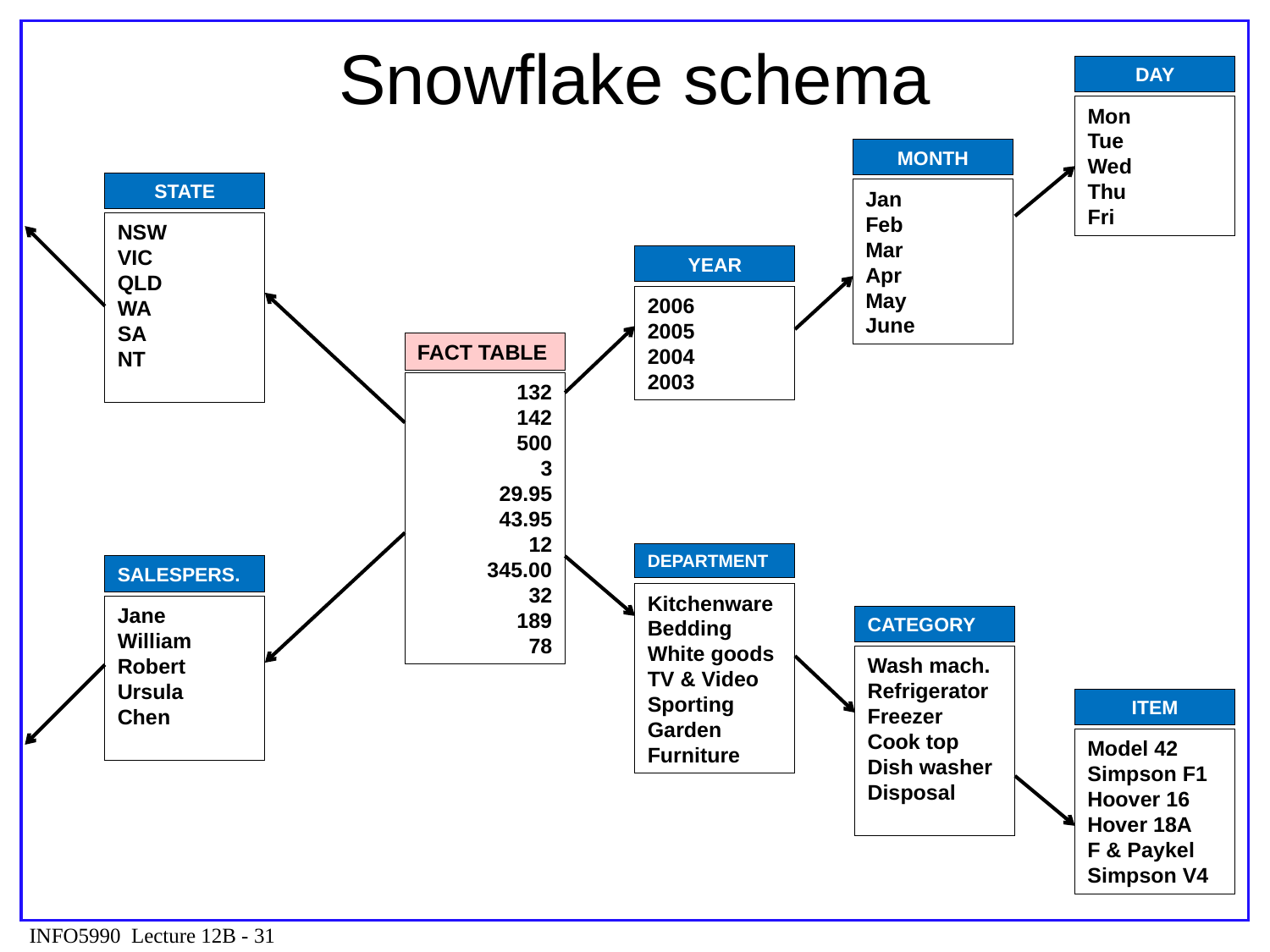

# Snowflake schema
DAY
Mon
Tue
Wed
Thu
Fri
MONTH
Jan
Feb
Mar
Apr
May
June
STATE
NSW
VIC
QLD
WA
SA
NT

YEAR
2006
2005
2004
2003
FACT TABLE
132
142
500
3
29.95
43.95
12
345.00
32
189
78
DEPARTMENT
Kitchenware
Bedding
White goods
TV & Video
Sporting
Garden
Furniture
SALESPERS.
Jane
William
Robert
Ursula
Chen

CATEGORY
Wash mach.
Refrigerator
Freezer
Cook top
Dish washer
Disposal

ITEM
Model 42
Simpson F1
Hoover 16
Hover 18A
F & Paykel
Simpson V4